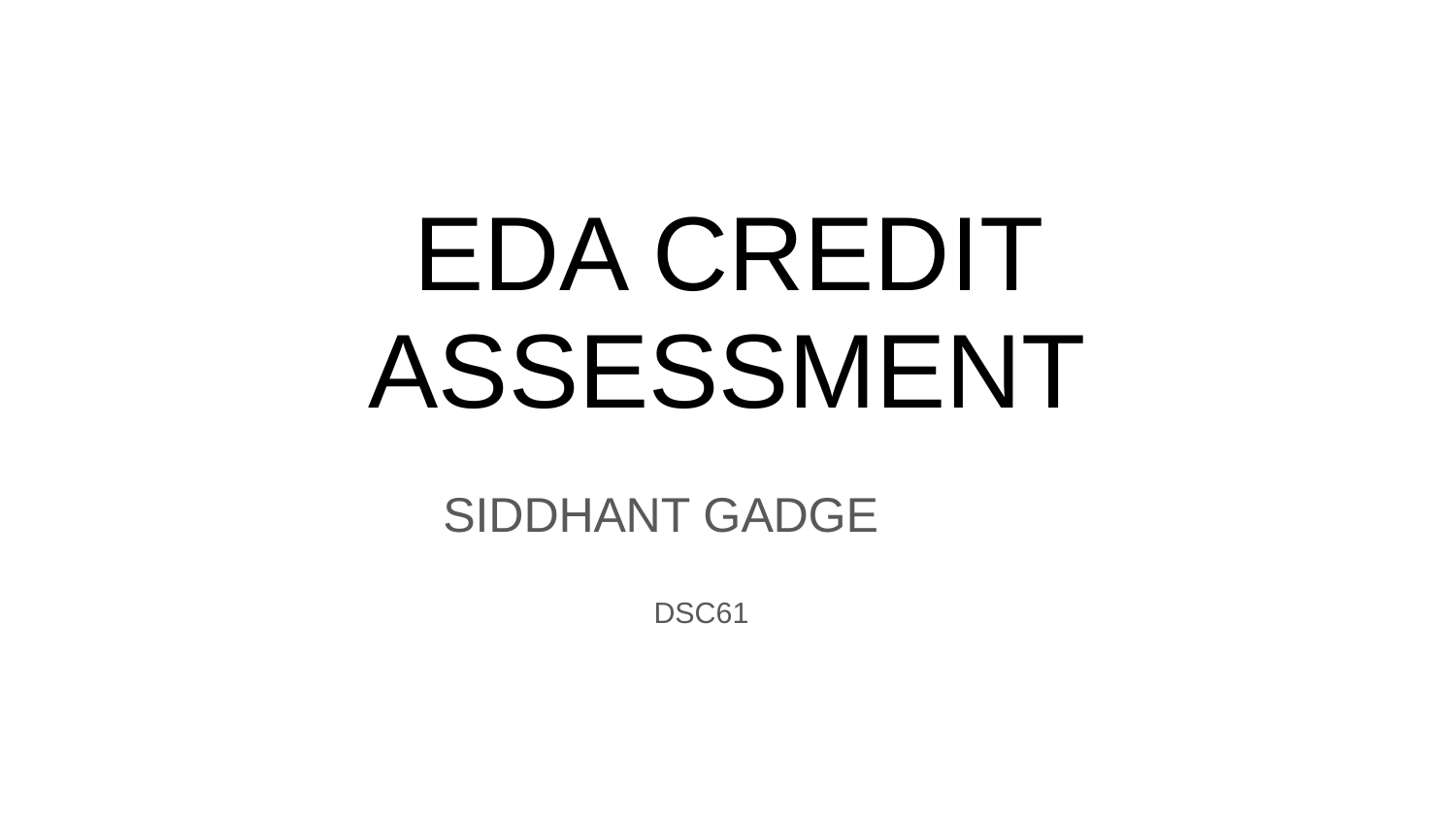

# EDA CREDIT ASSESSMENT
SIDDHANT GADGE

DSC61